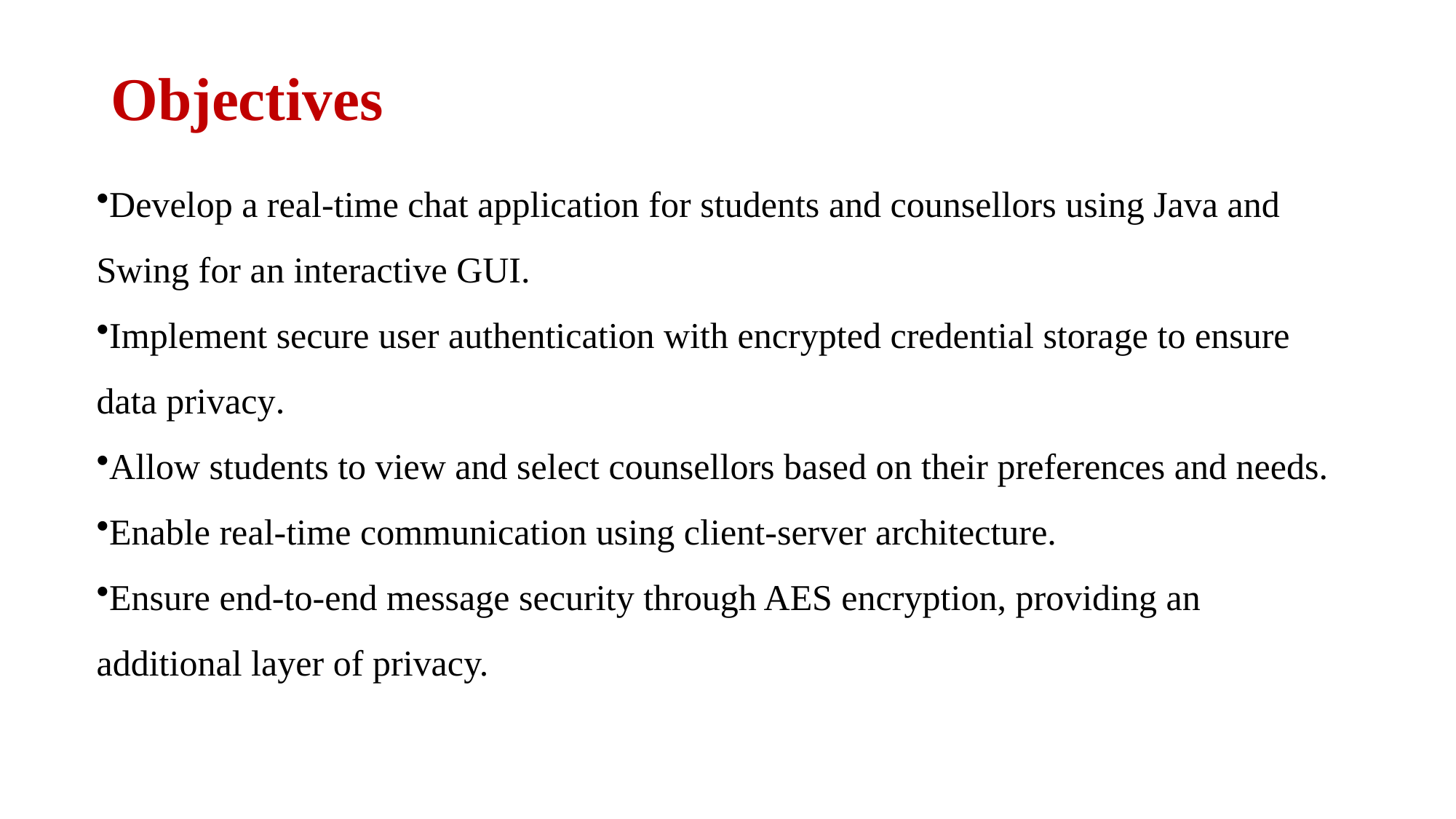

# Objectives
Develop a real-time chat application for students and counsellors using Java and Swing for an interactive GUI.
Implement secure user authentication with encrypted credential storage to ensure data privacy.
Allow students to view and select counsellors based on their preferences and needs.
Enable real-time communication using client-server architecture.
Ensure end-to-end message security through AES encryption, providing an additional layer of privacy.